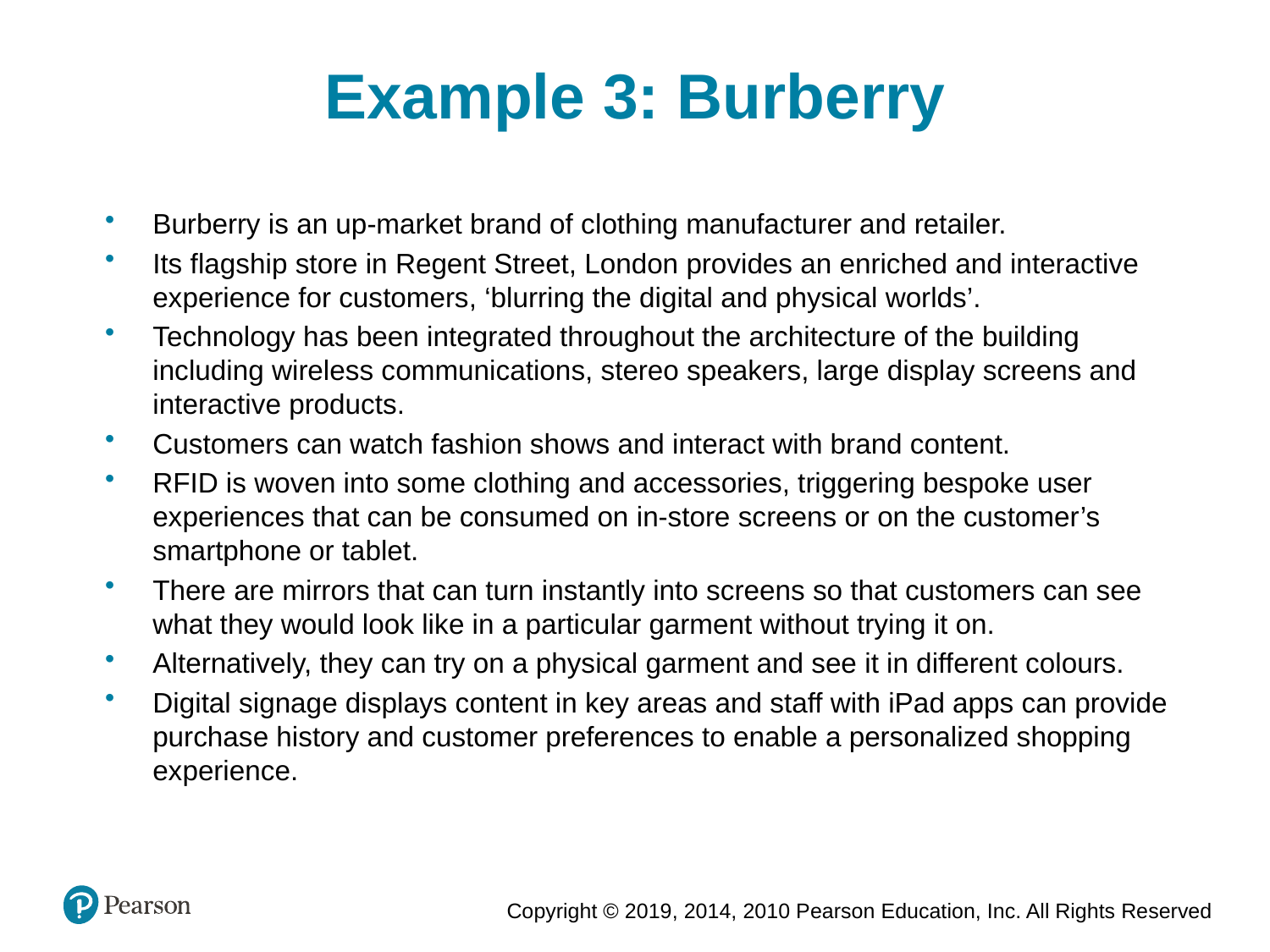

Example 3: Burberry
Burberry is an up-market brand of clothing manufacturer and retailer.
Its flagship store in Regent Street, London provides an enriched and interactive experience for customers, ‘blurring the digital and physical worlds’.
Technology has been integrated throughout the architecture of the building including wireless communications, stereo speakers, large display screens and interactive products.
Customers can watch fashion shows and interact with brand content.
RFID is woven into some clothing and accessories, triggering bespoke user experiences that can be consumed on in-store screens or on the customer’s smartphone or tablet.
There are mirrors that can turn instantly into screens so that customers can see what they would look like in a particular garment without trying it on.
Alternatively, they can try on a physical garment and see it in different colours.
Digital signage displays content in key areas and staff with iPad apps can provide purchase history and customer preferences to enable a personalized shopping experience.